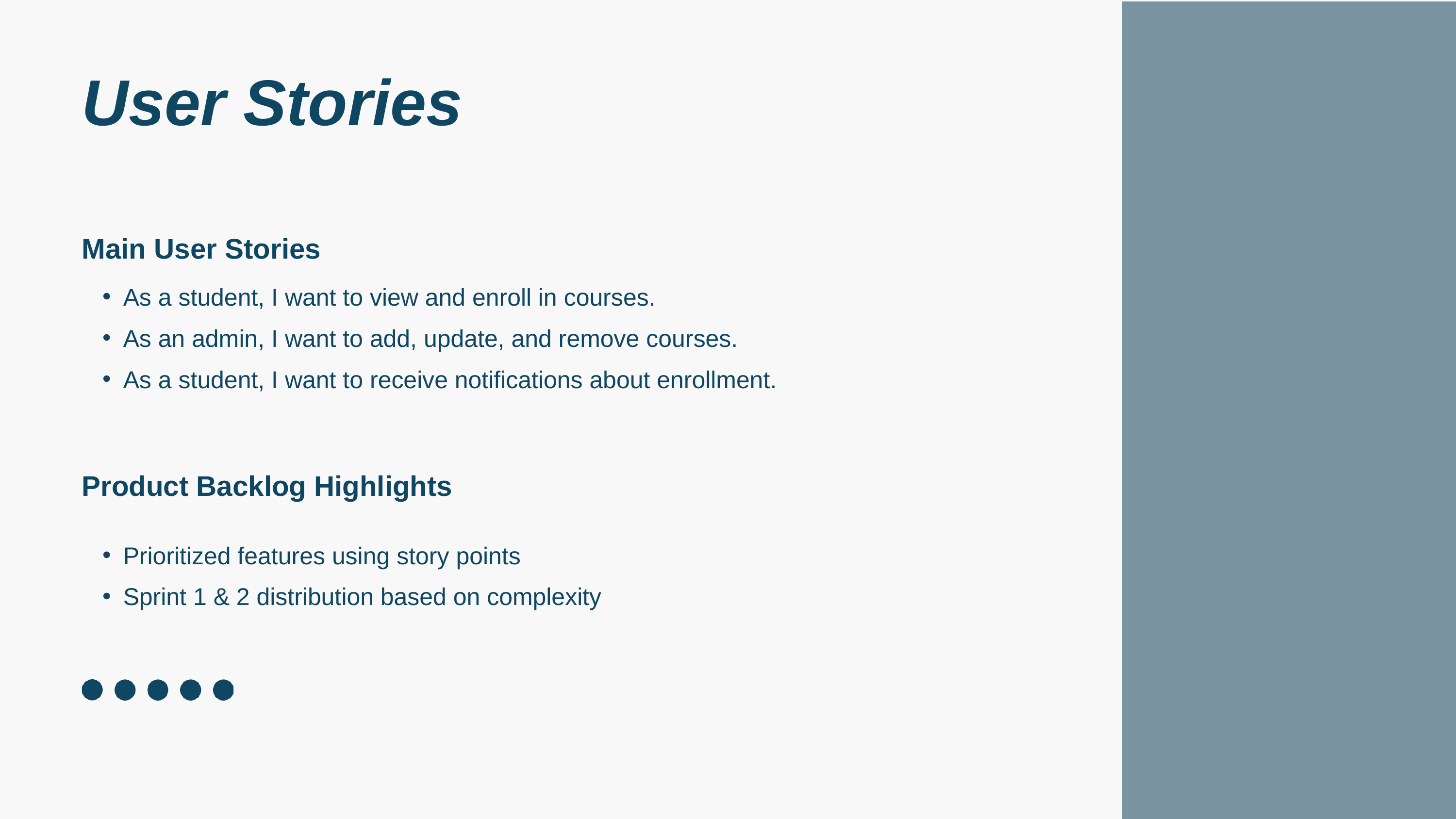

User Stories
Main User Stories
As a student, I want to view and enroll in courses.
As an admin, I want to add, update, and remove courses.
As a student, I want to receive notifications about enrollment.

Product Backlog Highlights
Prioritized features using story points
Sprint 1 & 2 distribution based on complexity